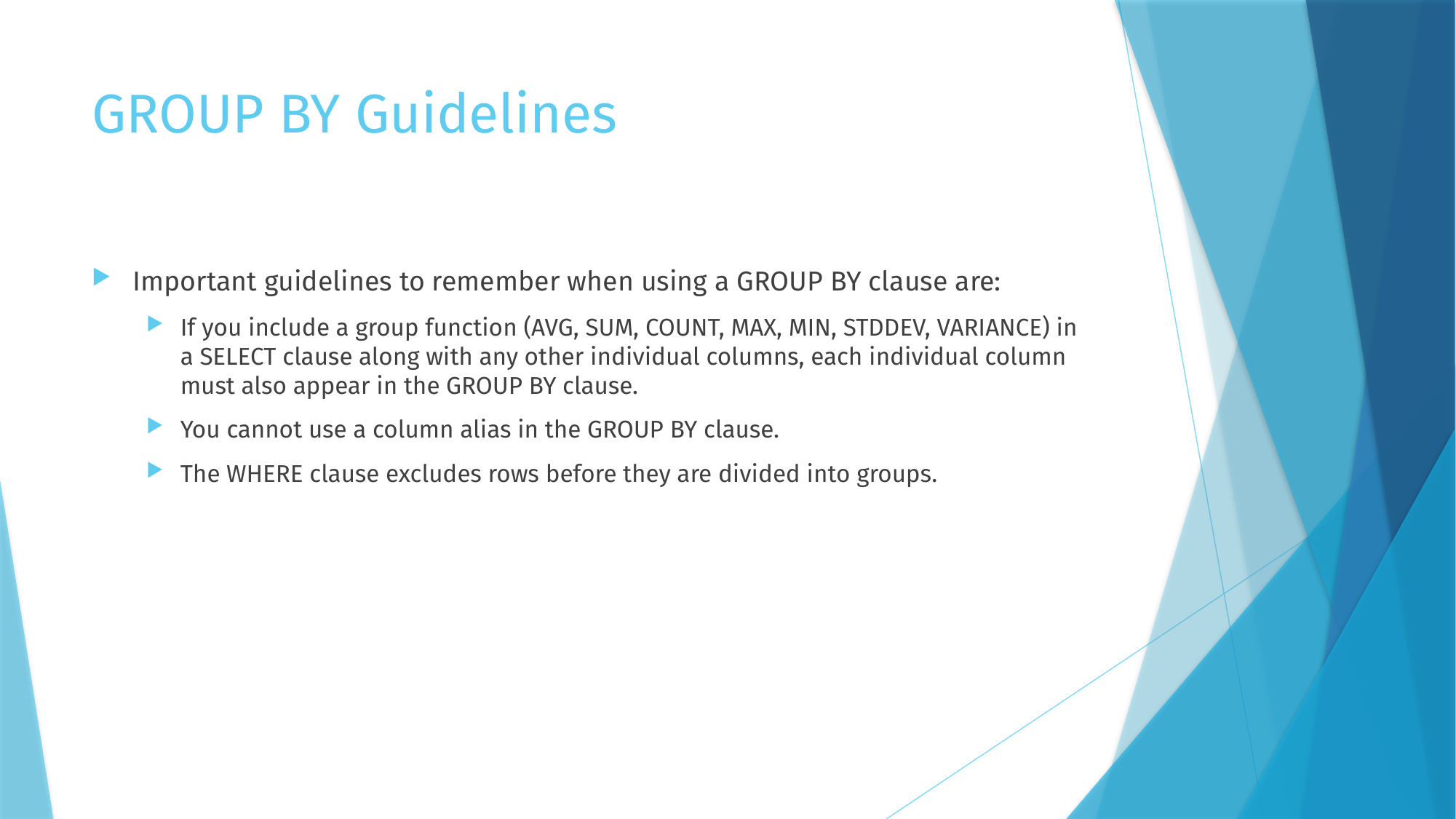

# GROUP BY Guidelines
Important guidelines to remember when using a GROUP BY clause are:
If you include a group function (AVG, SUM, COUNT, MAX, MIN, STDDEV, VARIANCE) in a SELECT clause along with any other individual columns, each individual column must also appear in the GROUP BY clause.
You cannot use a column alias in the GROUP BY clause.
The WHERE clause excludes rows before they are divided into groups.